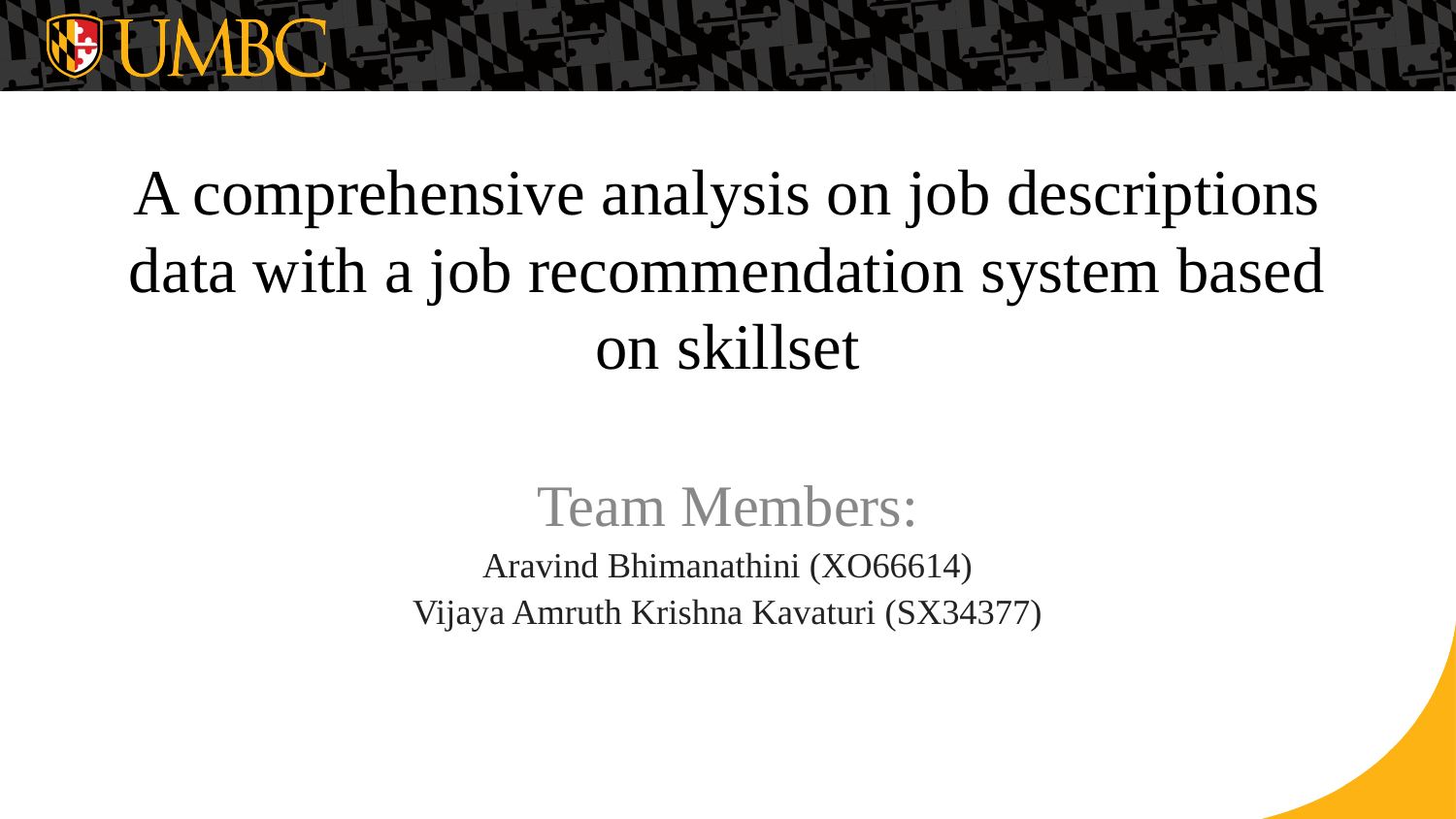

# A comprehensive analysis on job descriptions data with a job recommendation system based on skillset
Team Members:
Aravind Bhimanathini (XO66614)
Vijaya Amruth Krishna Kavaturi (SX34377)